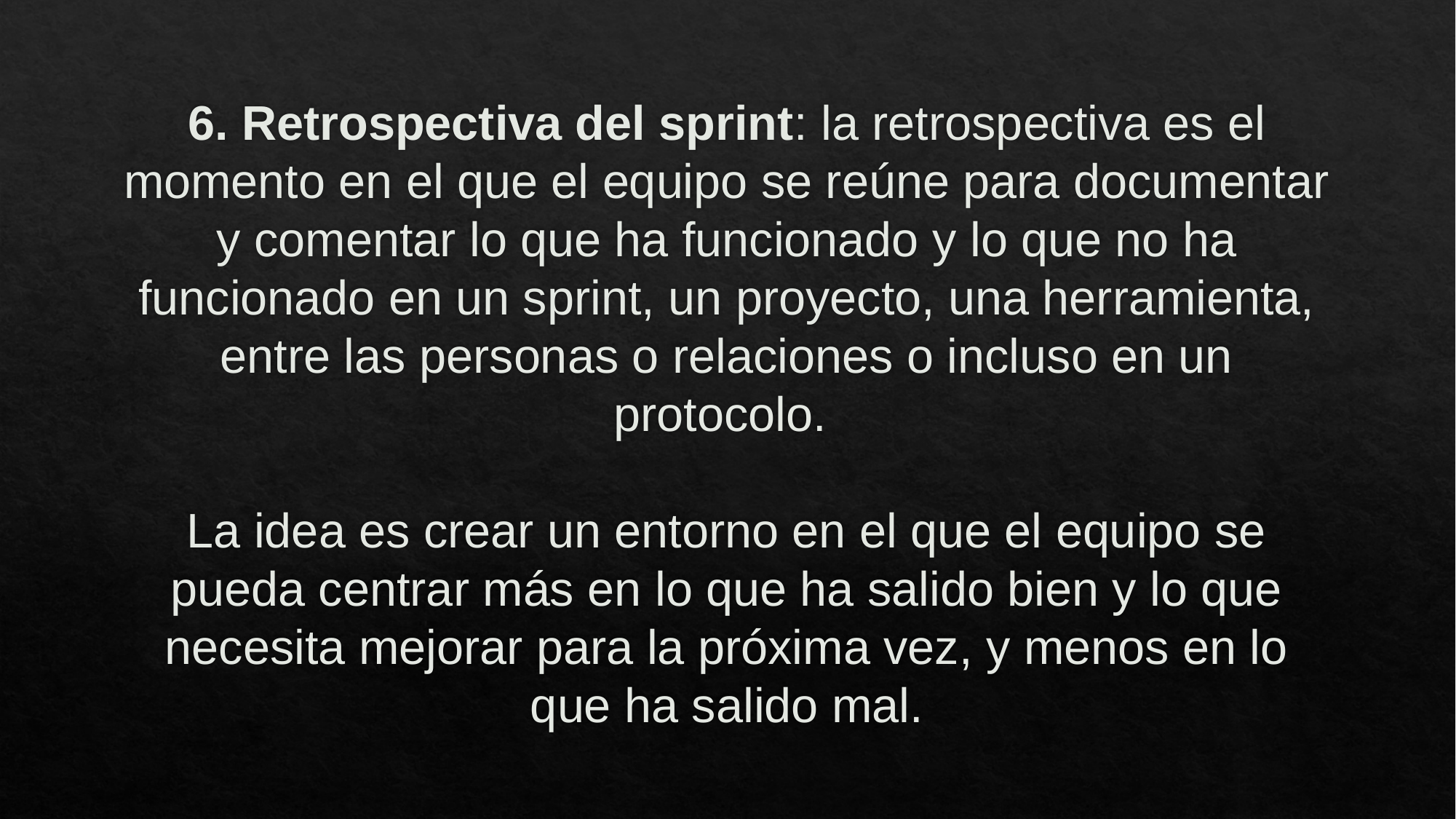

# 6. Retrospectiva del sprint: la retrospectiva es el momento en el que el equipo se reúne para documentar y comentar lo que ha funcionado y lo que no ha funcionado en un sprint, un proyecto, una herramienta, entre las personas o relaciones o incluso en un protocolo. La idea es crear un entorno en el que el equipo se pueda centrar más en lo que ha salido bien y lo que necesita mejorar para la próxima vez, y menos en lo que ha salido mal.